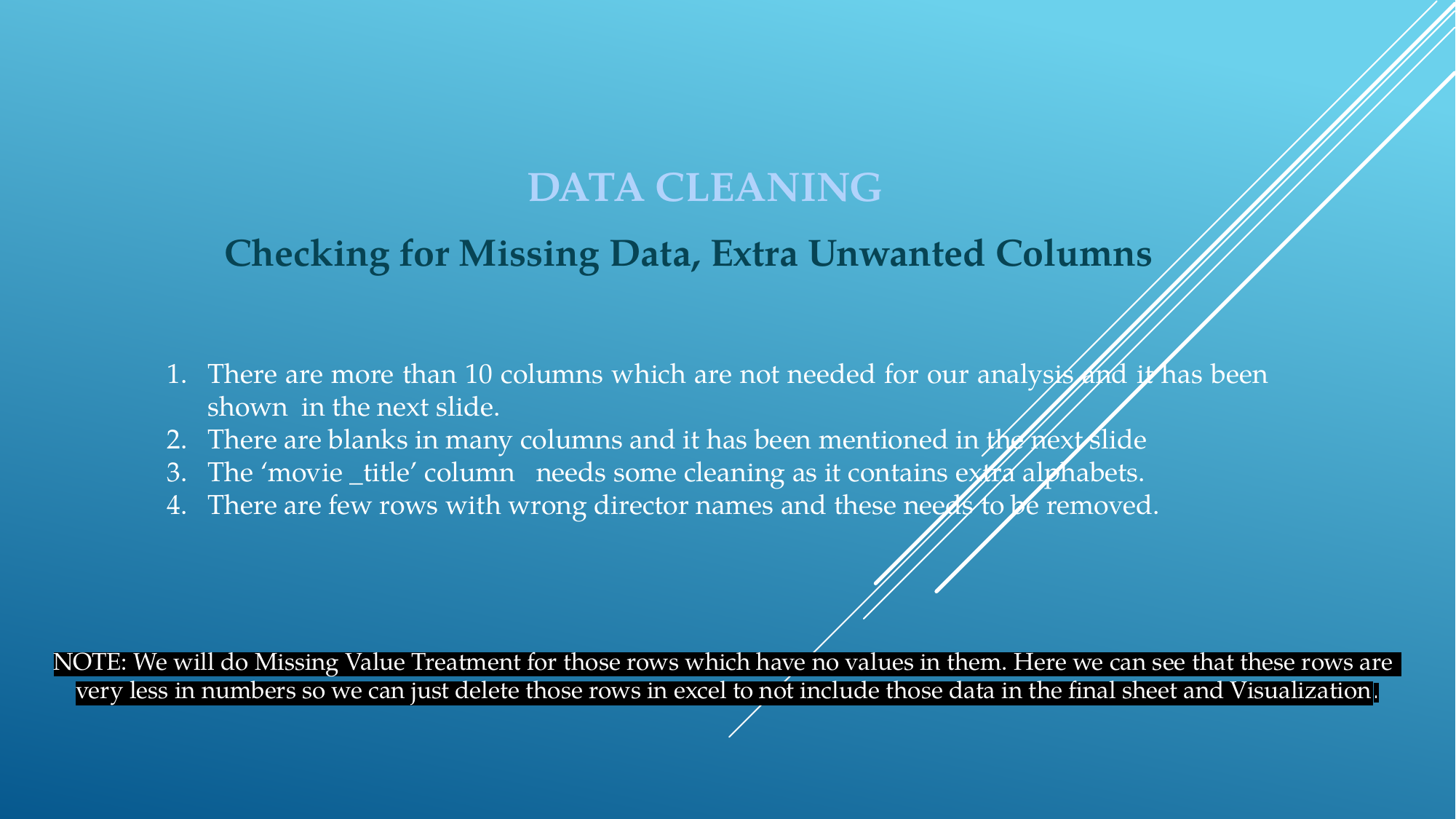

DATA CLEANING
Checking for Missing Data, Extra Unwanted Columns
There are more than 10 columns which are not needed for our analysis and it has been shown  in the next slide.
There are blanks in many columns and it has been mentioned in the next slide
The ‘movie _title’ column   needs some cleaning as it contains extra alphabets.
There are few rows with wrong director names and these needs to be removed.
NOTE: We will do Missing Value Treatment for those rows which have no values in them. Here we can see that these rows are
very less in numbers so we can just delete those rows in excel to not include those data in the final sheet and Visualization.